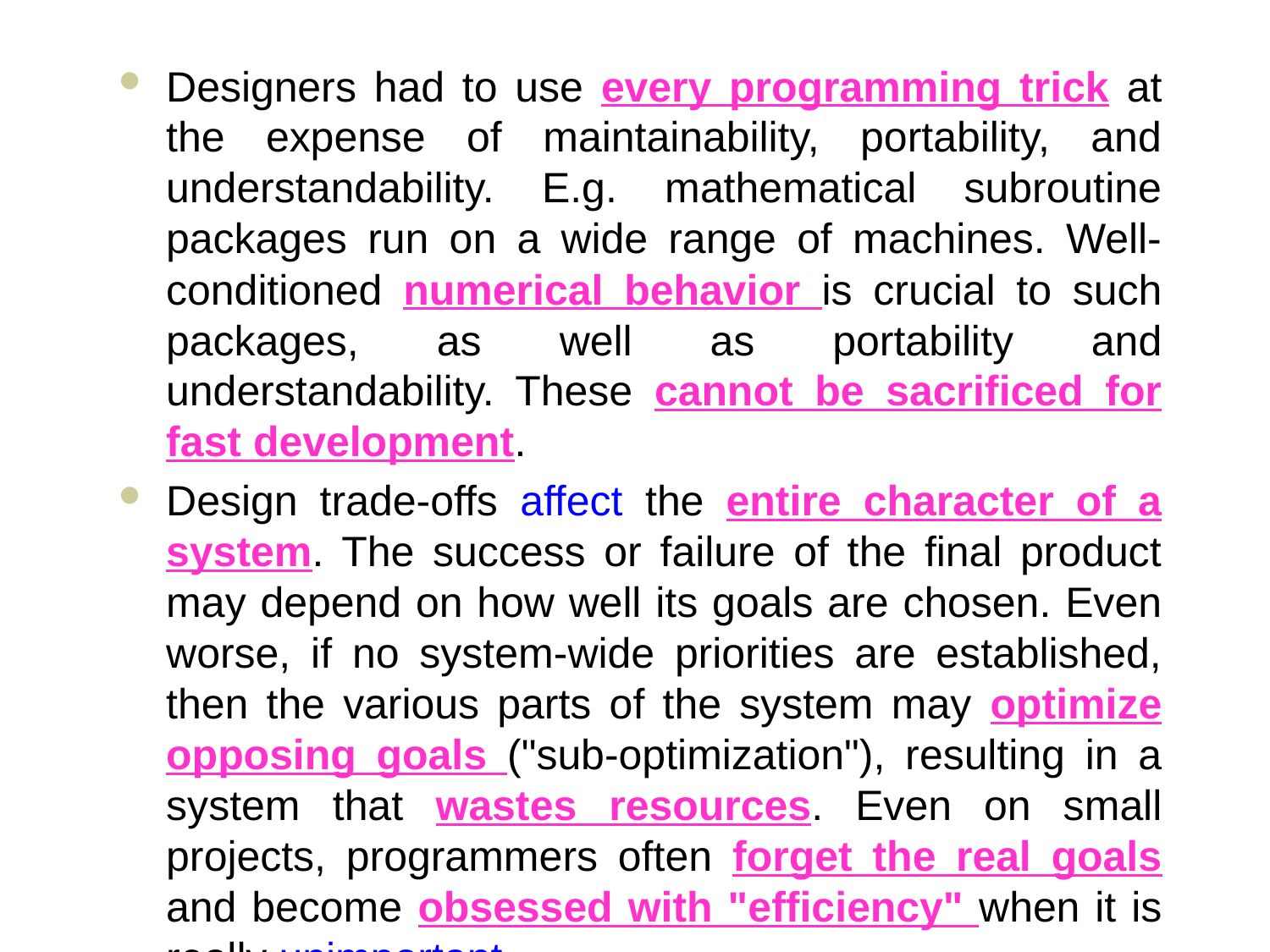

#
Designers had to use every programming trick at the expense of maintainability, portability, and understandability. E.g. mathematical subroutine packages run on a wide range of machines. Well-conditioned numerical behavior is crucial to such packages, as well as portability and understandability. These cannot be sacrificed for fast development.
Design trade-offs affect the entire character of a system. The success or failure of the final product may depend on how well its goals are chosen. Even worse, if no system-wide priorities are established, then the various parts of the system may optimize opposing goals ("sub-optimization"), resulting in a system that wastes resources. Even on small projects, programmers often forget the real goals and become obsessed with "efficiency" when it is really unimportant.